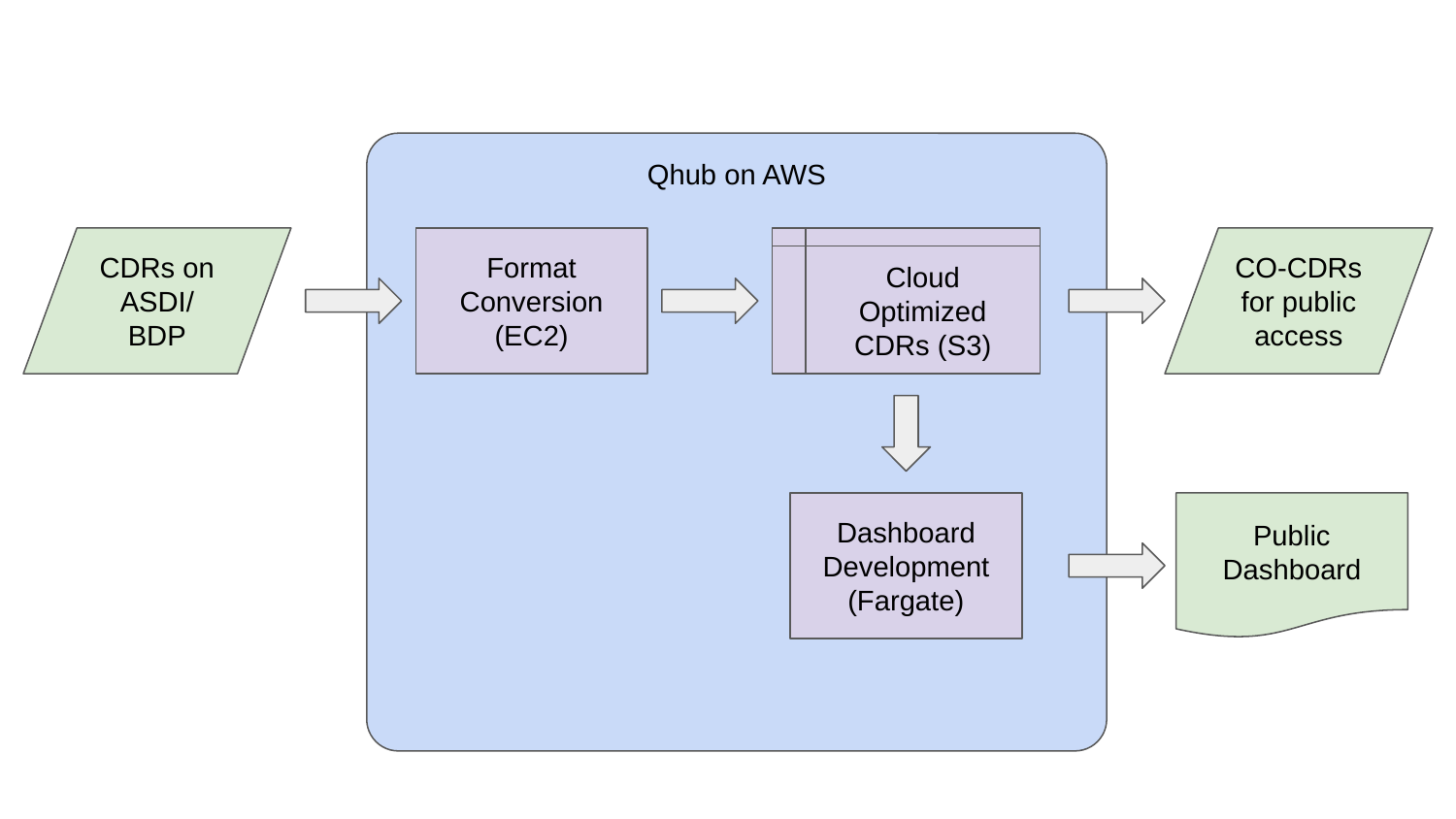

Qhub on AWS
CDRs on ASDI/
BDP
Format Conversion (EC2)
Cloud Optimized CDRs (S3)
CO-CDRs for public access

Dashboard Development
(Fargate)
Public Dashboard